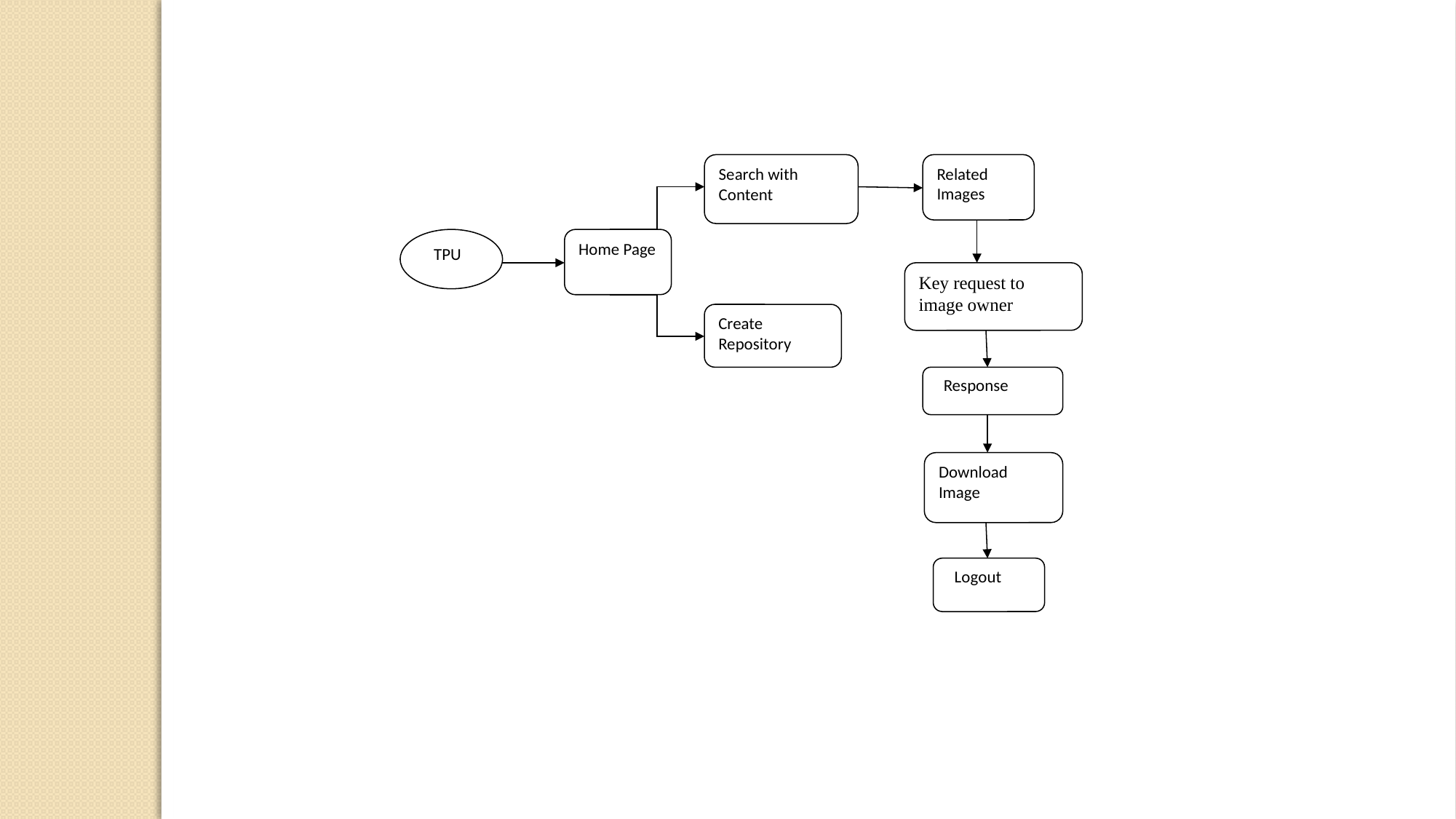

Search with Content
Related Images
  TPU
Home Page
Key request to image owner
Create Repository
  Response
Download Image
  Logout